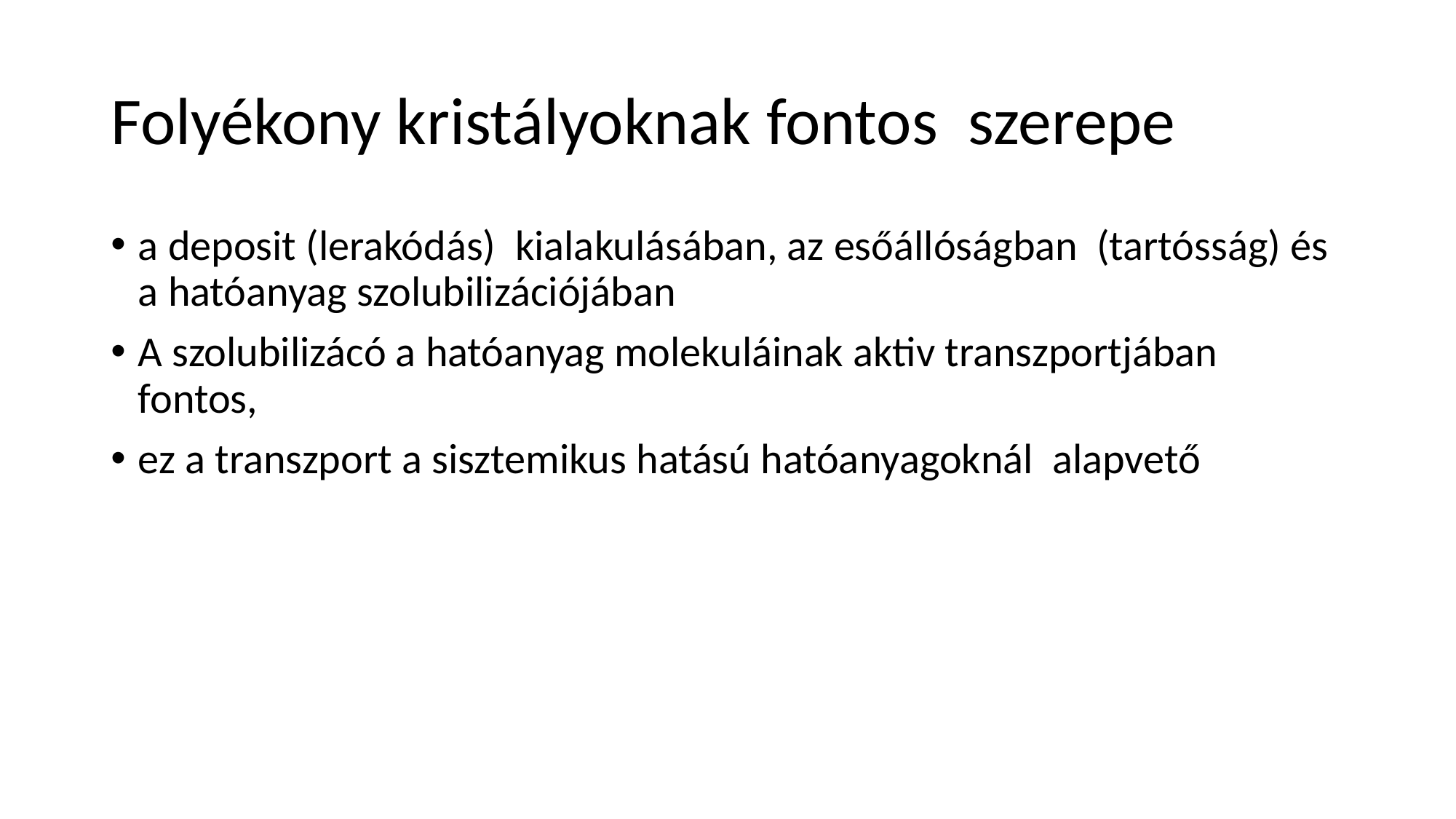

# Folyékony kristályoknak fontos  szerepe
a deposit (lerakódás)  kialakulásában, az esőállóságban  (tartósság) és a hatóanyag szolubilizációjában
A szolubilizácó a hatóanyag molekuláinak aktiv transzportjában fontos,
ez a transzport a sisztemikus hatású hatóanyagoknál  alapvető